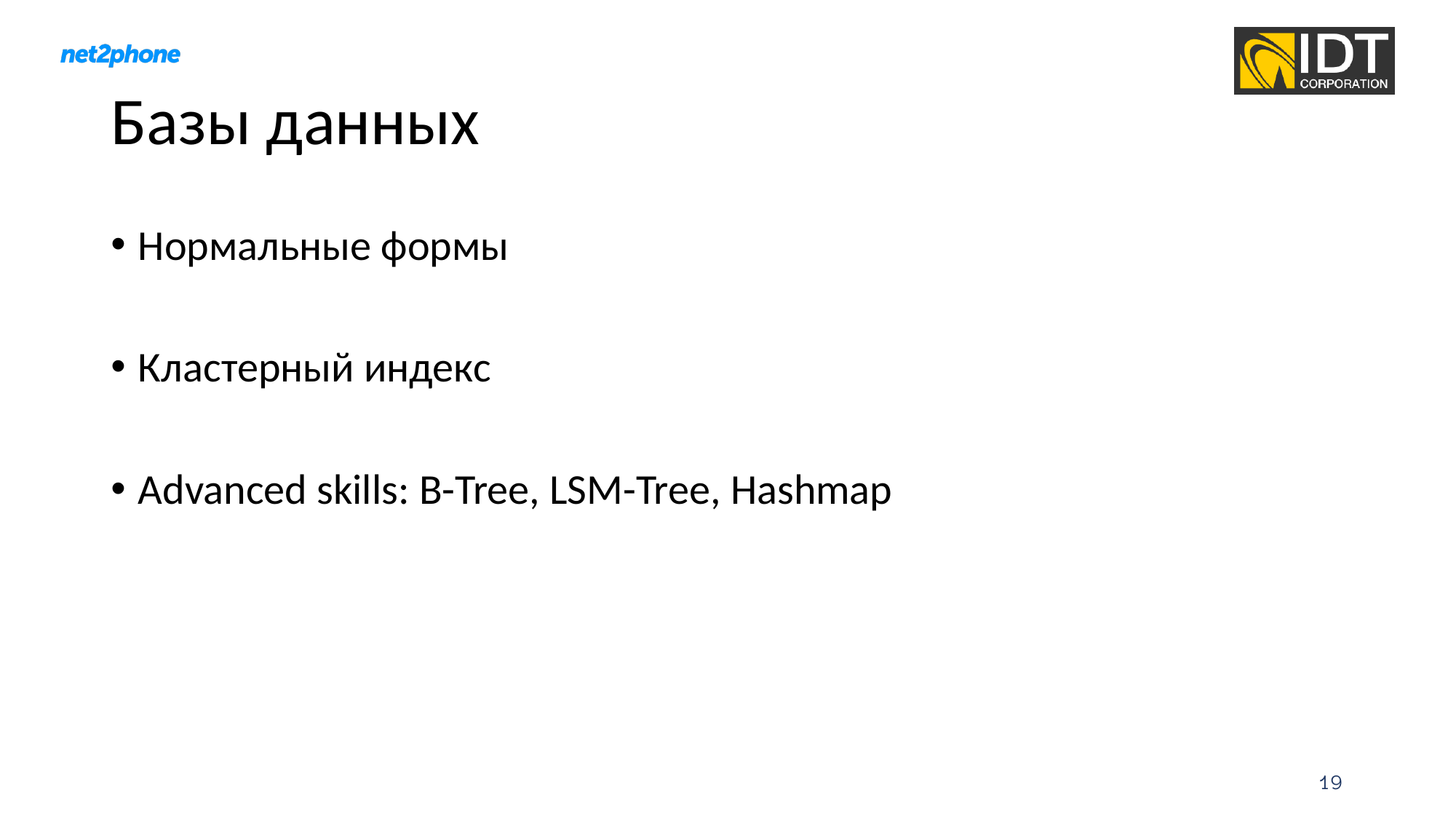

# Базы данных
Нормальные формы

Кластерный индекс

Advanced skills: B-Tree, LSM-Tree, Hashmap
19